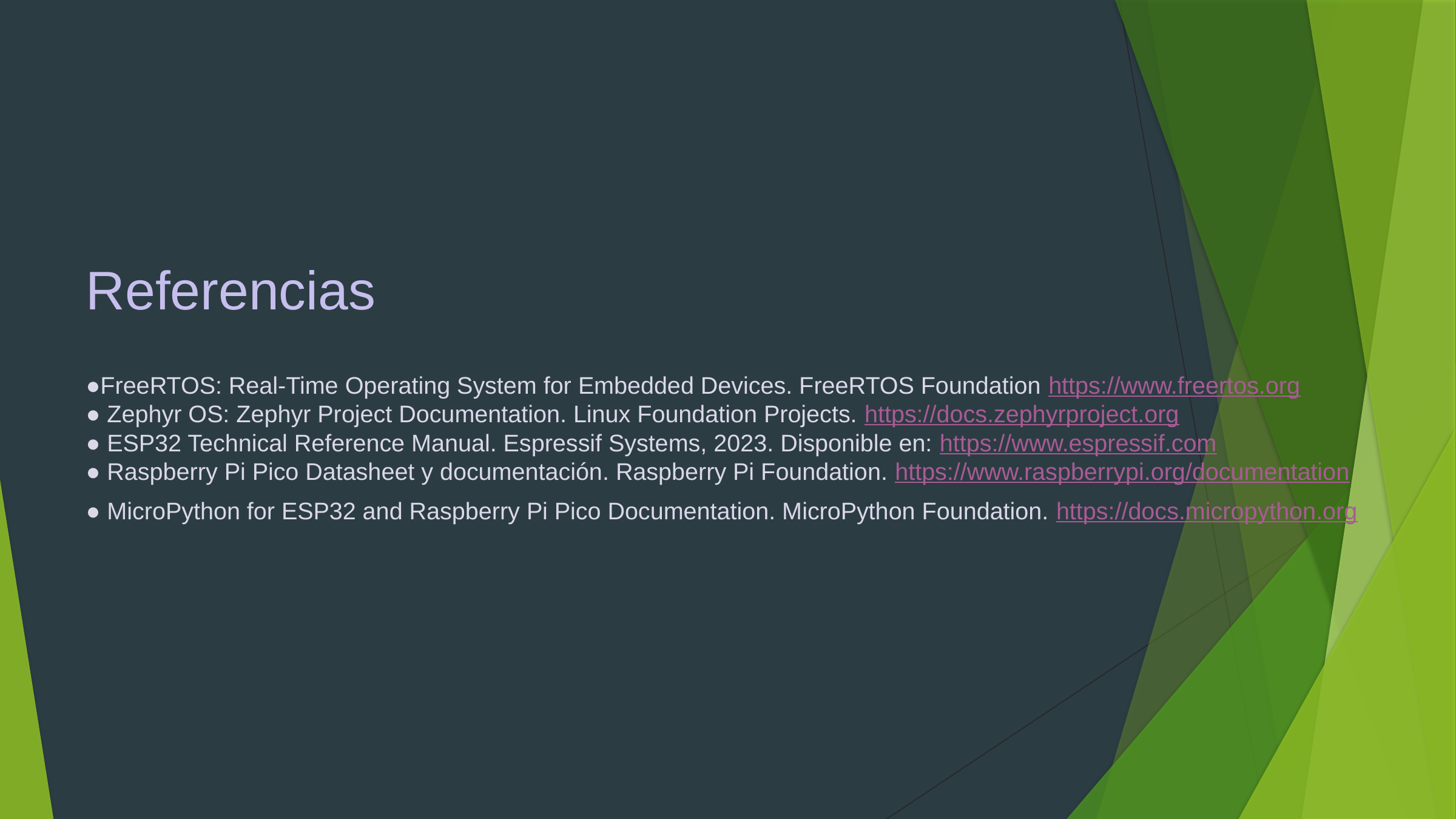

Referencias
●FreeRTOS: Real-Time Operating System for Embedded Devices. FreeRTOS Foundation https://www.freertos.org
● Zephyr OS: Zephyr Project Documentation. Linux Foundation Projects. https://docs.zephyrproject.org
● ESP32 Technical Reference Manual. Espressif Systems, 2023. Disponible en: https://www.espressif.com
● Raspberry Pi Pico Datasheet y documentación. Raspberry Pi Foundation. https://www.raspberrypi.org/documentation
● MicroPython for ESP32 and Raspberry Pi Pico Documentation. MicroPython Foundation. https://docs.micropython.org